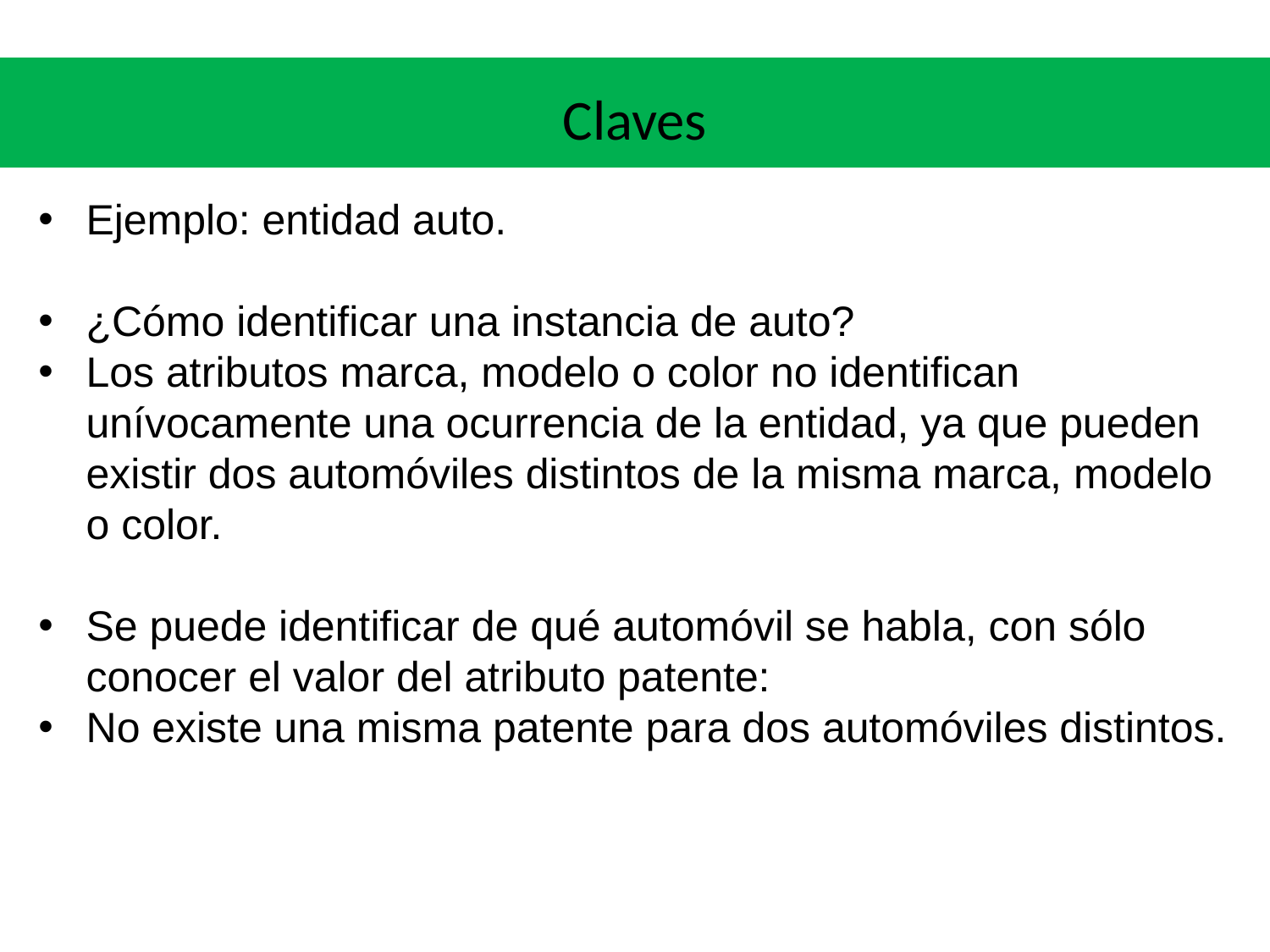

# Claves

Ejemplo: entidad auto.

¿Cómo identificar una instancia de auto?
Los atributos marca, modelo o color no identifican unívocamente una ocurrencia de la entidad, ya que pueden existir dos automóviles distintos de la misma marca, modelo o color.

Se puede identificar de qué automóvil se habla, con sólo conocer el valor del atributo patente:
No existe una misma patente para dos automóviles distintos.